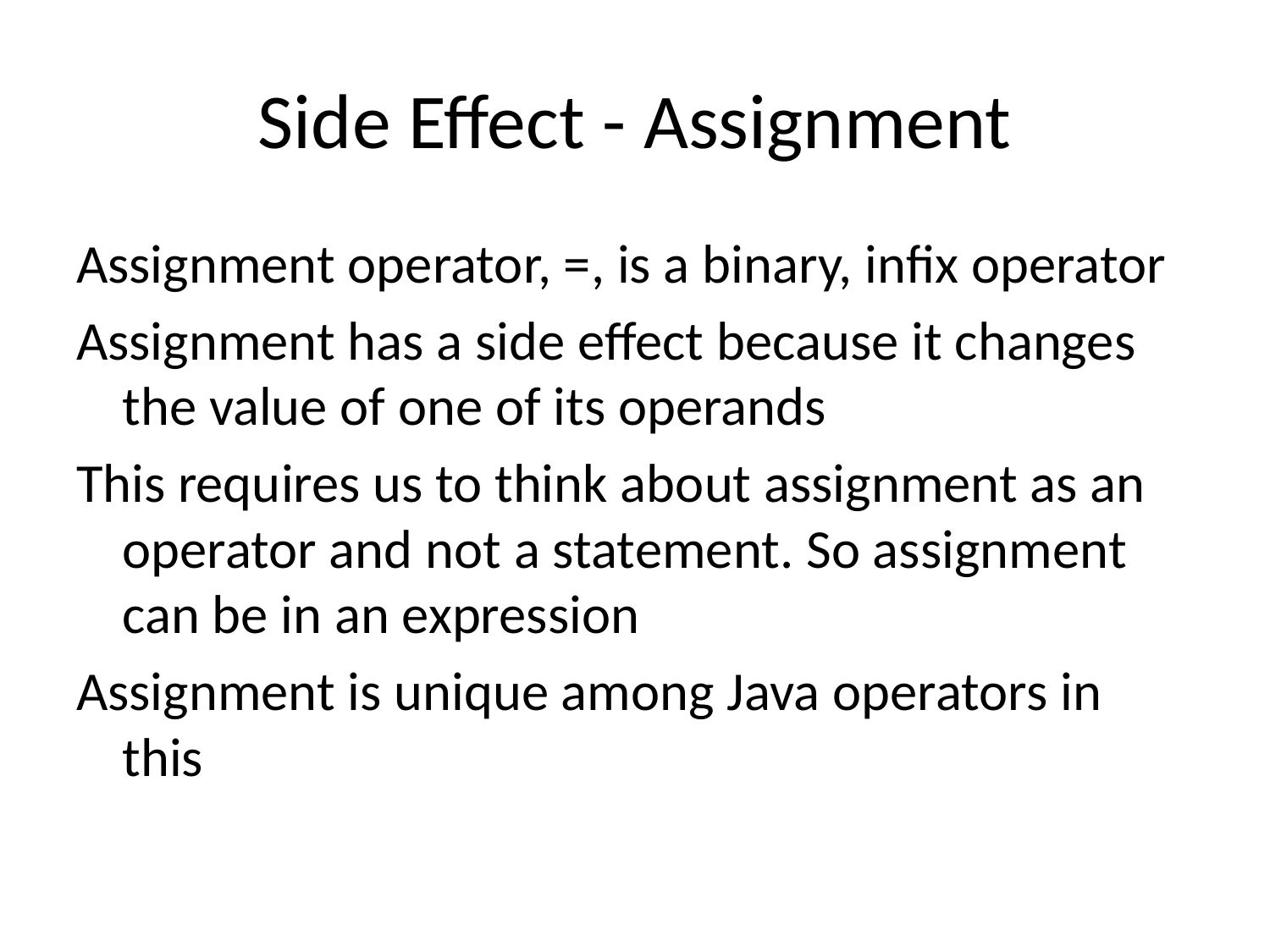

# Side Effect - Assignment
Assignment operator, =, is a binary, infix operator
Assignment has a side effect because it changes the value of one of its operands
This requires us to think about assignment as an operator and not a statement. So assignment can be in an expression
Assignment is unique among Java operators in this